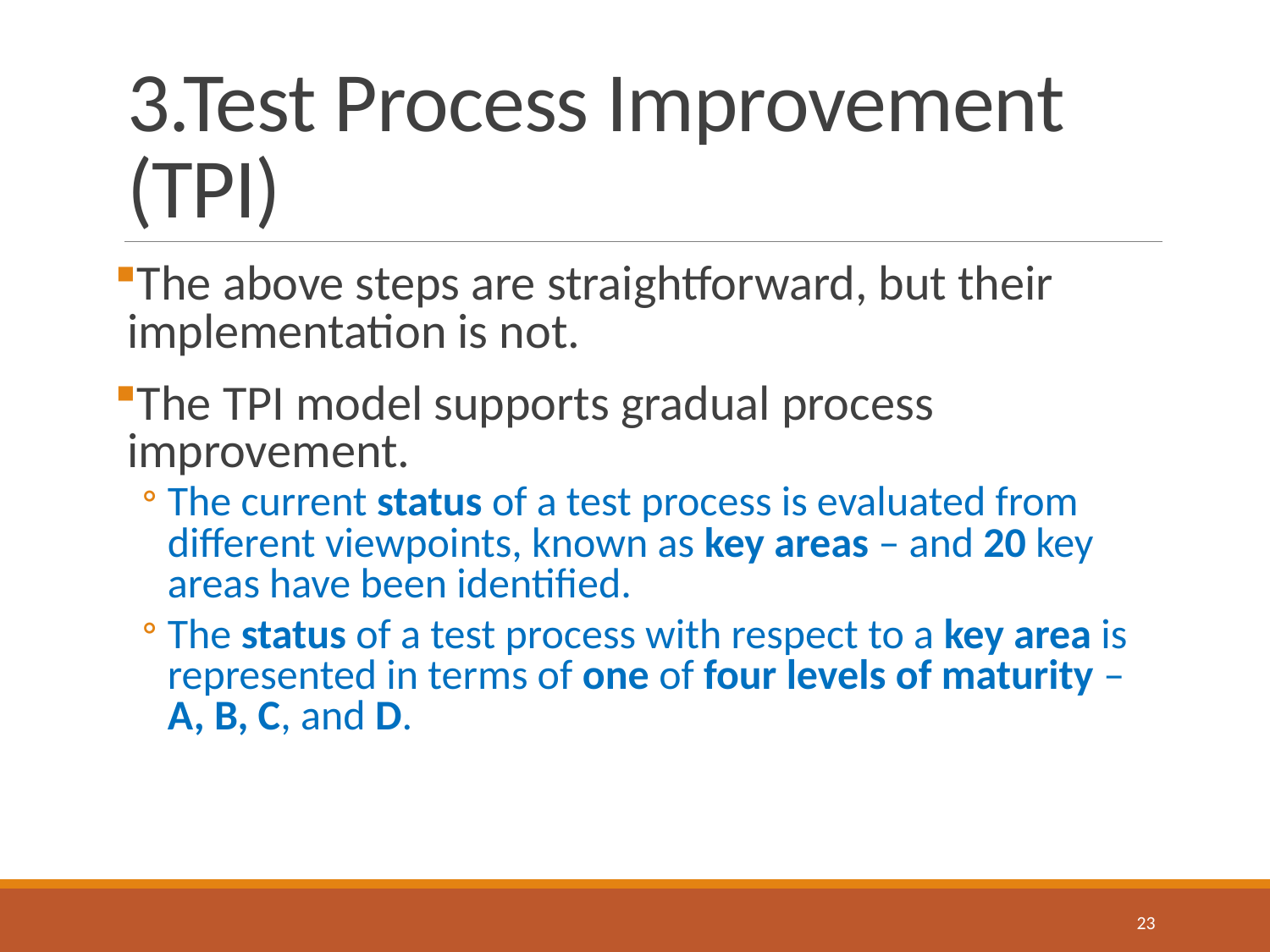

# 3.Test Process Improvement (TPI)
The above steps are straightforward, but their implementation is not.
The TPI model supports gradual process improvement.
The current status of a test process is evaluated from different viewpoints, known as key areas – and 20 key areas have been identified.
The status of a test process with respect to a key area is represented in terms of one of four levels of maturity – A, B, C, and D.

23